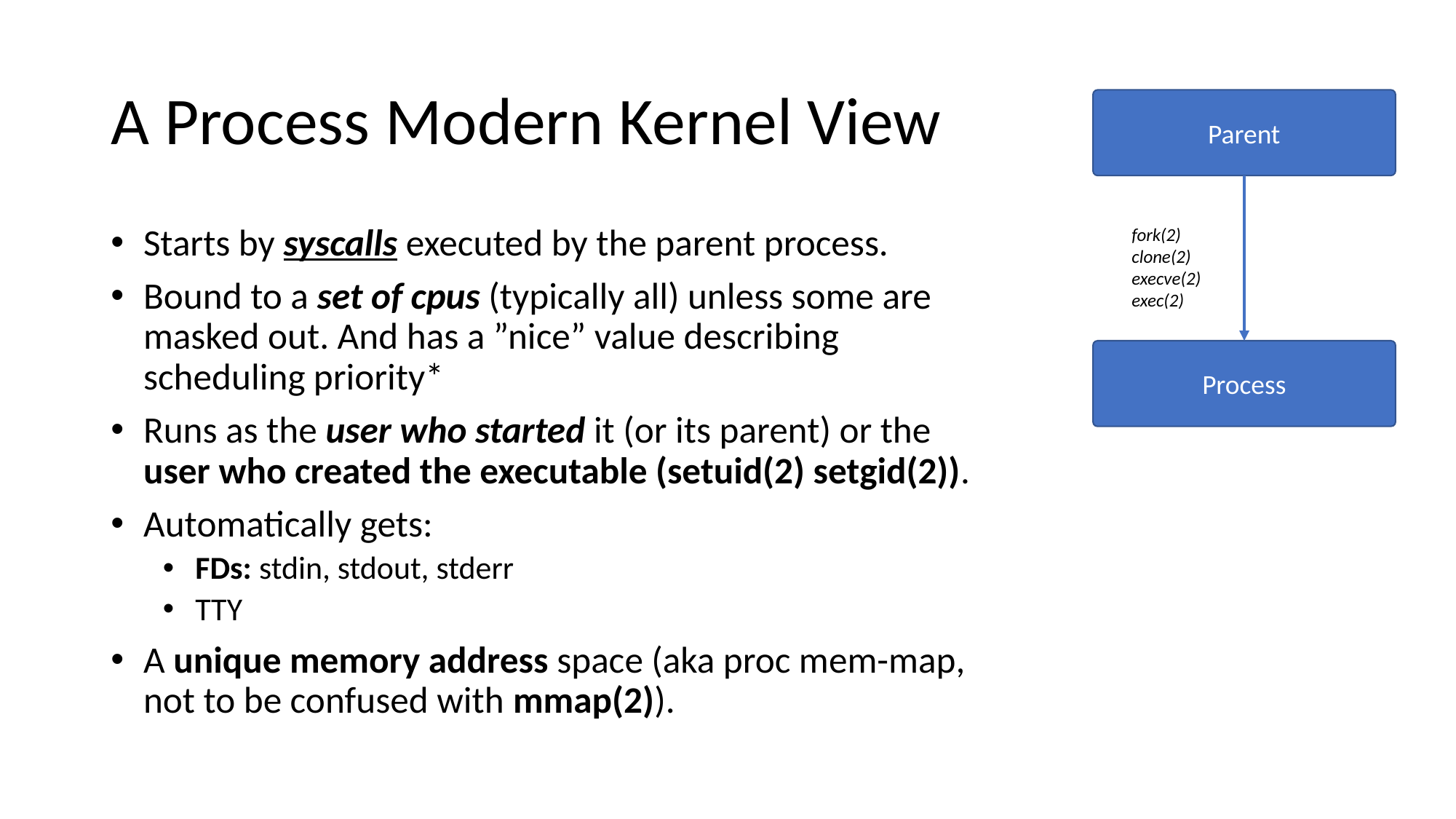

# A Process Modern Kernel View

Parent
Starts by syscalls executed by the parent process.
Bound to a set of cpus (typically all) unless some are masked out. And has a ”nice” value describing scheduling priority*
Runs as the user who started it (or its parent) or the user who created the executable (setuid(2) setgid(2)).
Automatically gets:
FDs: stdin, stdout, stderr
TTY
A unique memory address space (aka proc mem-map, not to be confused with mmap(2)).
fork(2)
clone(2)
execve(2)
exec(2)
Process